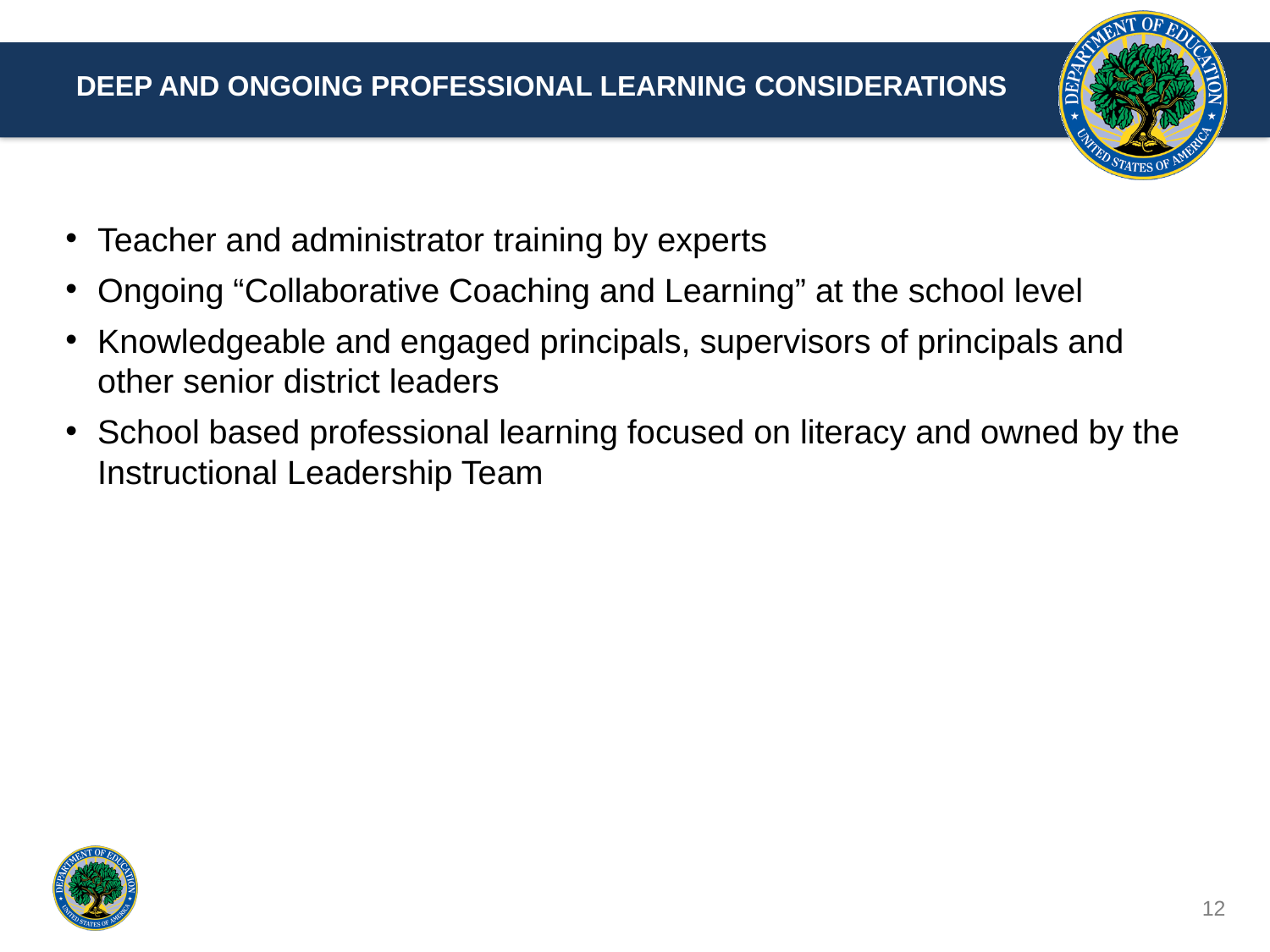

Deep and Ongoing Professional Learning Considerations
Teacher and administrator training by experts
Ongoing “Collaborative Coaching and Learning” at the school level
Knowledgeable and engaged principals, supervisors of principals and other senior district leaders
School based professional learning focused on literacy and owned by the Instructional Leadership Team

12